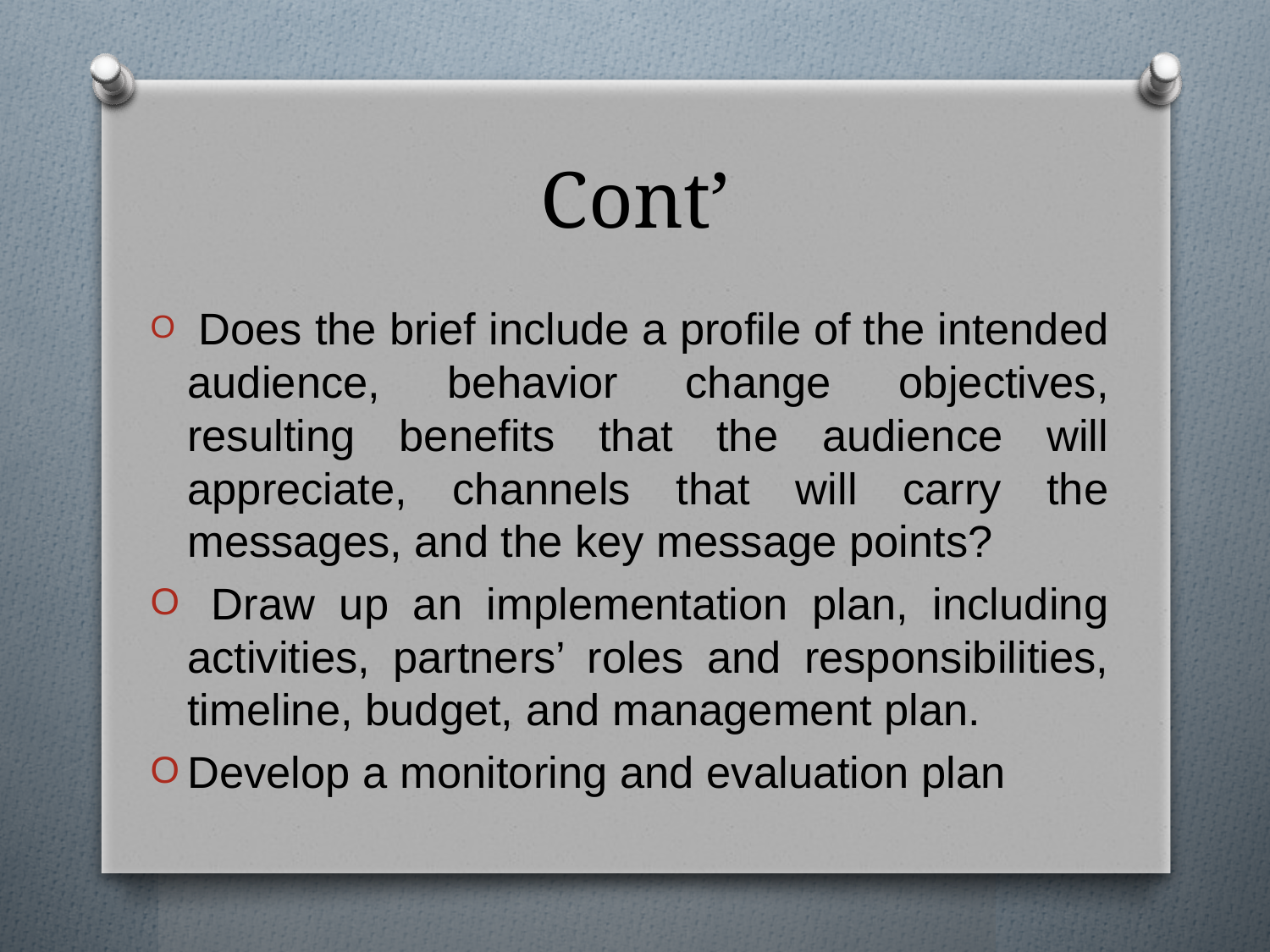

# Cont’
 Does the brief include a profile of the intended audience, behavior change objectives, resulting benefits that the audience will appreciate, channels that will carry the messages, and the key message points?
 Draw up an implementation plan, including activities, partners’ roles and responsibilities, timeline, budget, and management plan.
Develop a monitoring and evaluation plan